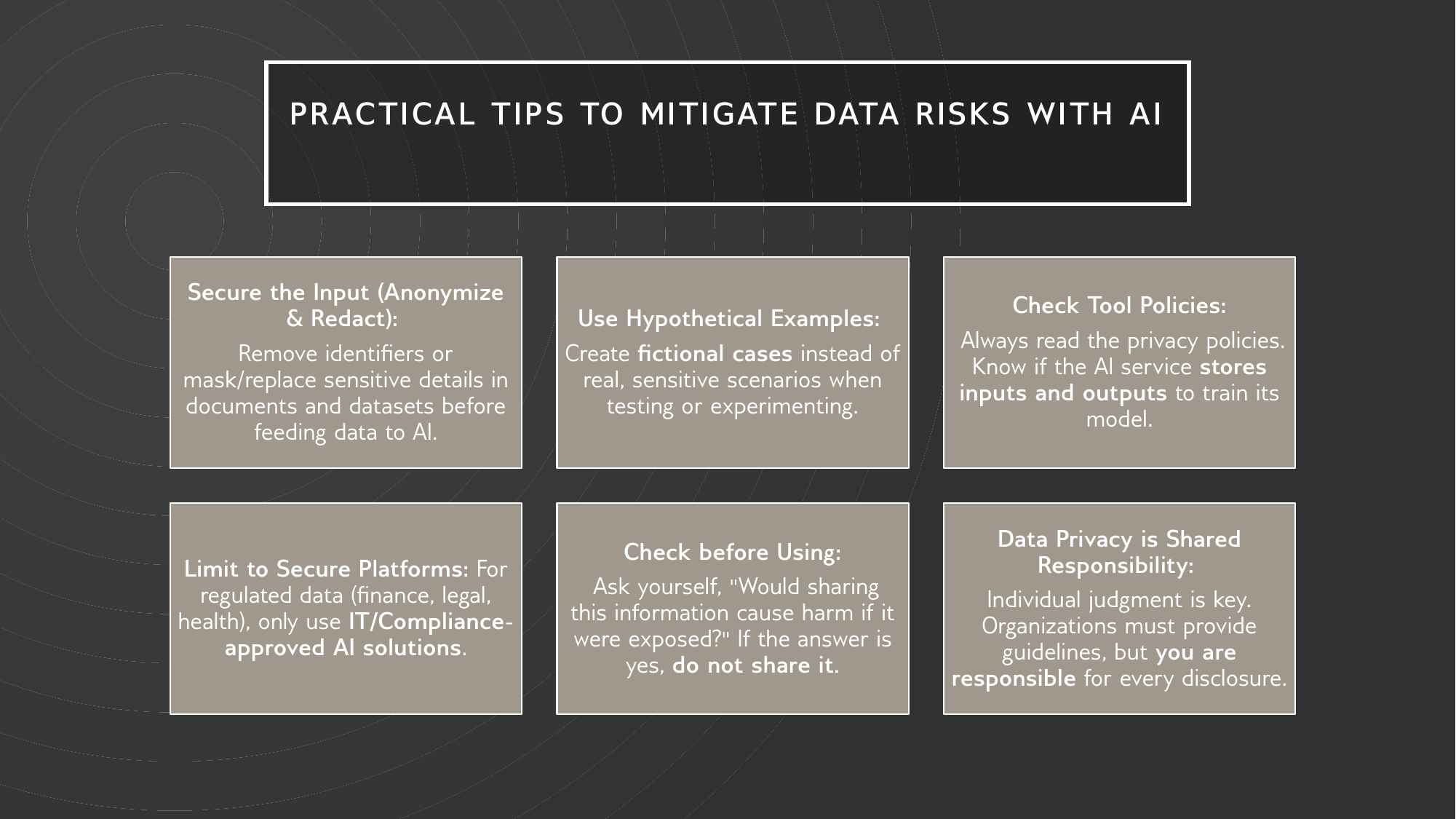

# Practical Tips to mitigate data risks with AI
Secure the Input (Anonymize & Redact):
Remove identifiers or mask/replace sensitive details in documents and datasets before feeding data to AI.
Use Hypothetical Examples:
Create fictional cases instead of real, sensitive scenarios when testing or experimenting.
Check Tool Policies:
 Always read the privacy policies. Know if the AI service stores inputs and outputs to train its model.
Limit to Secure Platforms: For regulated data (finance, legal, health), only use IT/Compliance-approved AI solutions.
Check before Using:
 Ask yourself, "Would sharing this information cause harm if it were exposed?" If the answer is yes, do not share it.
Data Privacy is Shared Responsibility:
Individual judgment is key. Organizations must provide guidelines, but you are responsible for every disclosure.